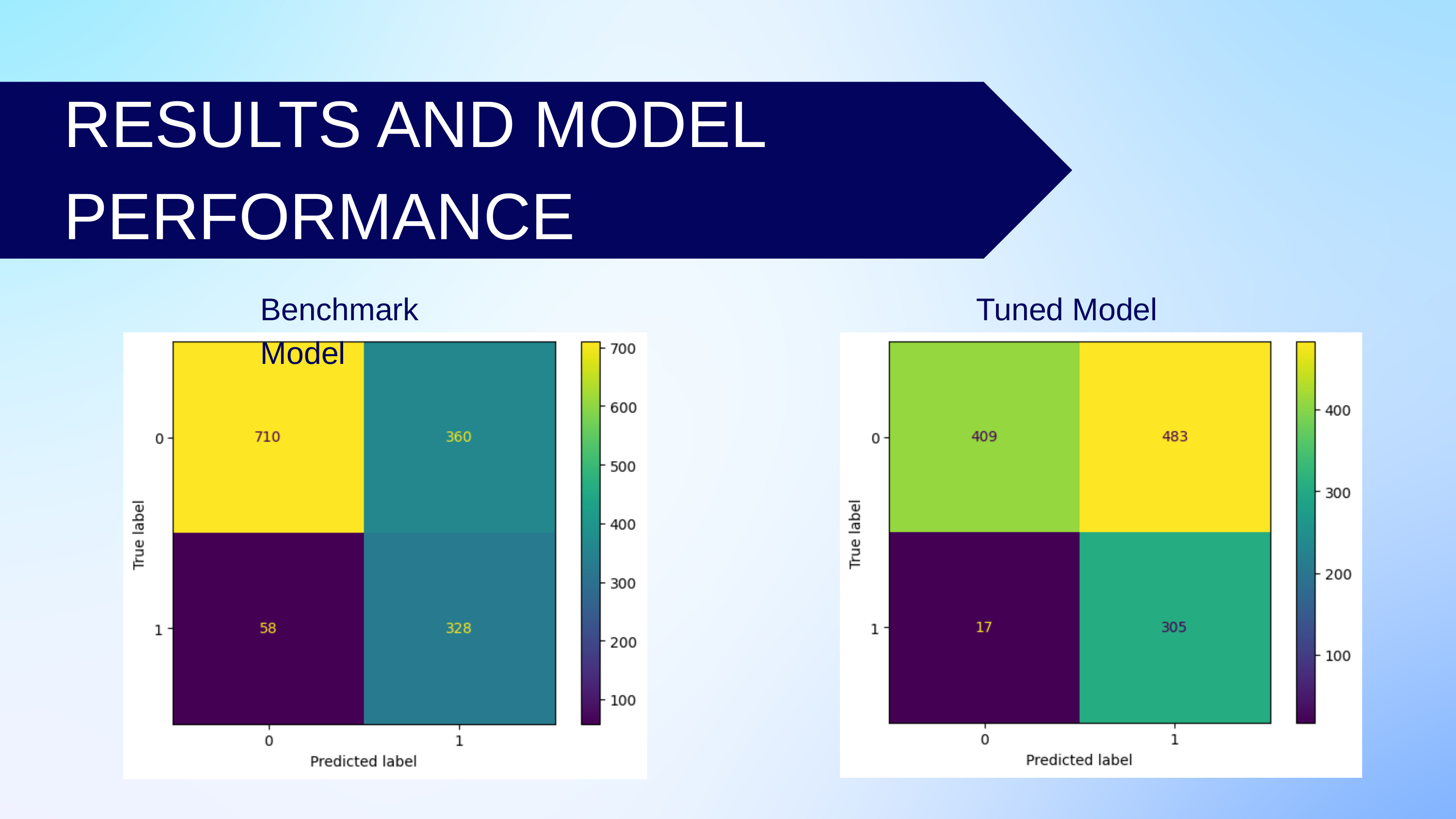

RESULTS AND MODEL PERFORMANCE

Benchmark Model
Tuned Model